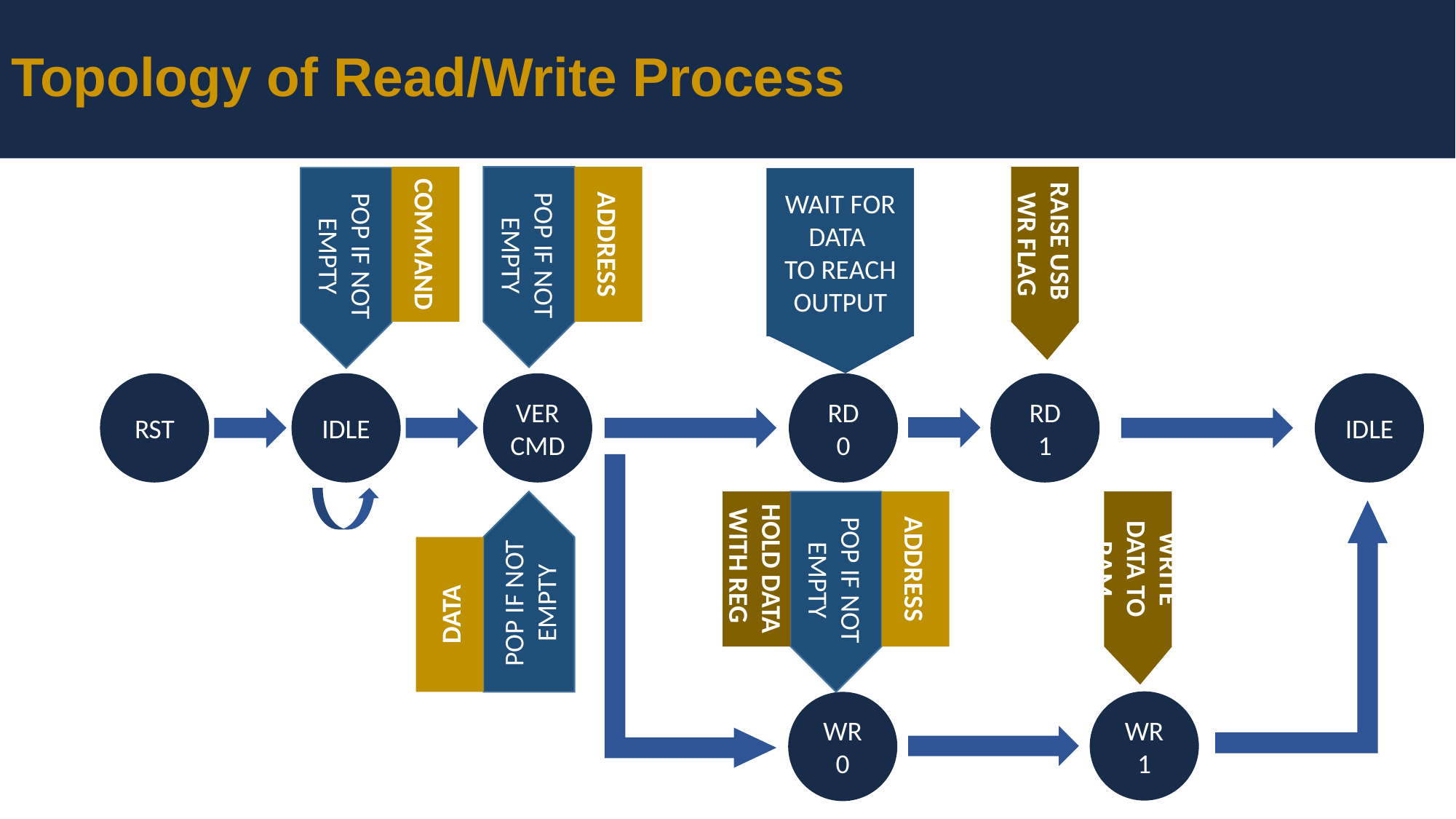

Topology of Read/Write Process
RAISE USB
WR FLAG
COMMAND
ADDRESS
WAIT FOR DATA
TO REACH OUTPUT
POP IF NOT EMPTY
POP IF NOT EMPTY

RD
0
RD
1
IDLE
RST
IDLE
VER
CMD

HOLD DATA
WITH REG
ADDRESS
WRITE DATA TO RAM

DATA
POP IF NOT EMPTY
POP IF NOT EMPTY

WR
1
WR
0